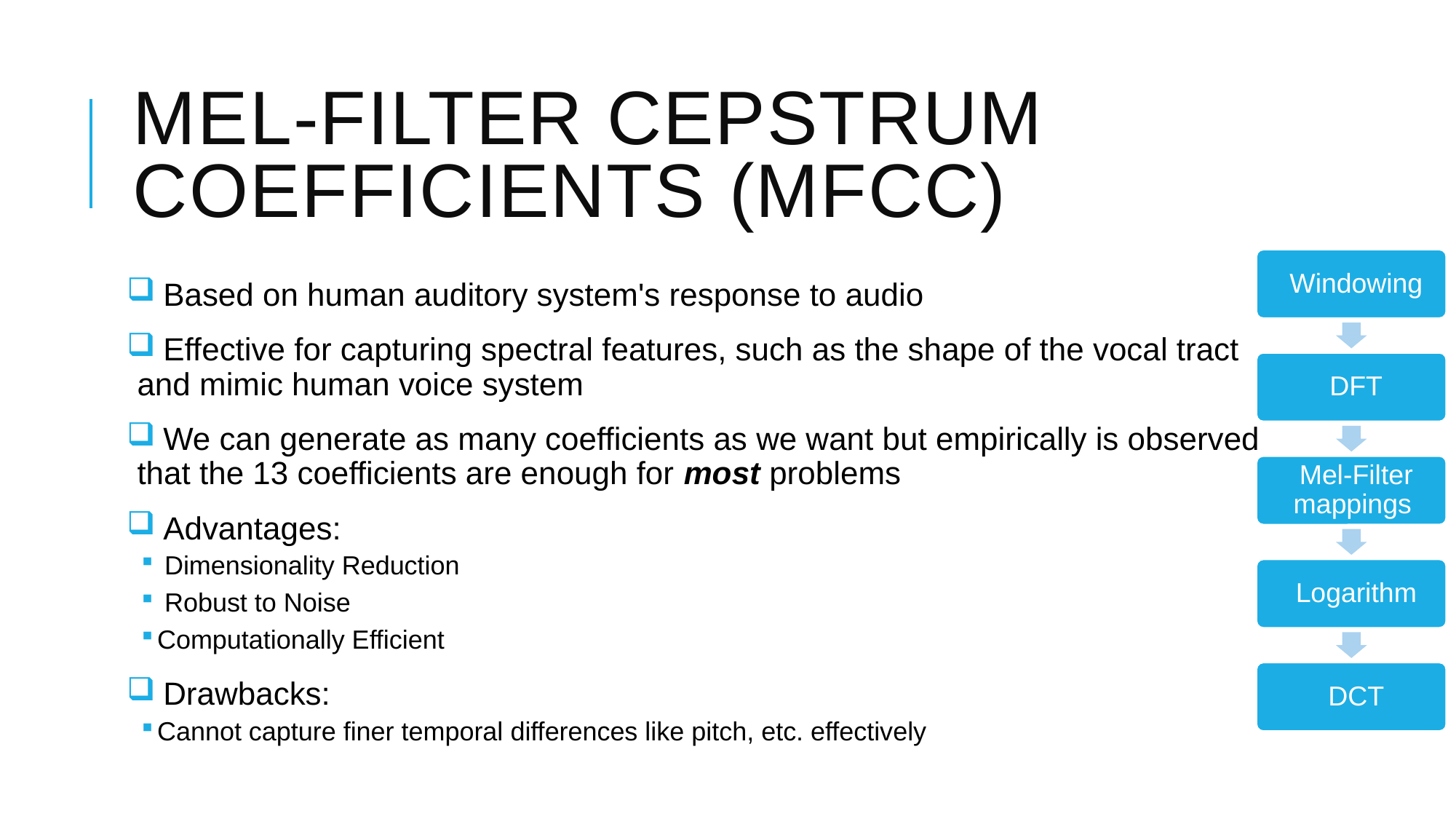

# Mel-Filter Cepstrum Coefficients (MFCC)
 Windowing

 DFT

 Mel-Filter mappings

 Logarithm

 DCT
 Based on human auditory system's response to audio
 Effective for capturing spectral features, such as the shape of the vocal tract and mimic human voice system
 We can generate as many coefficients as we want but empirically is observed that the 13 coefficients are enough for most problems
 Advantages:
 Dimensionality Reduction
 Robust to Noise
Computationally Efficient
 Drawbacks:
Cannot capture finer temporal differences like pitch, etc. effectively